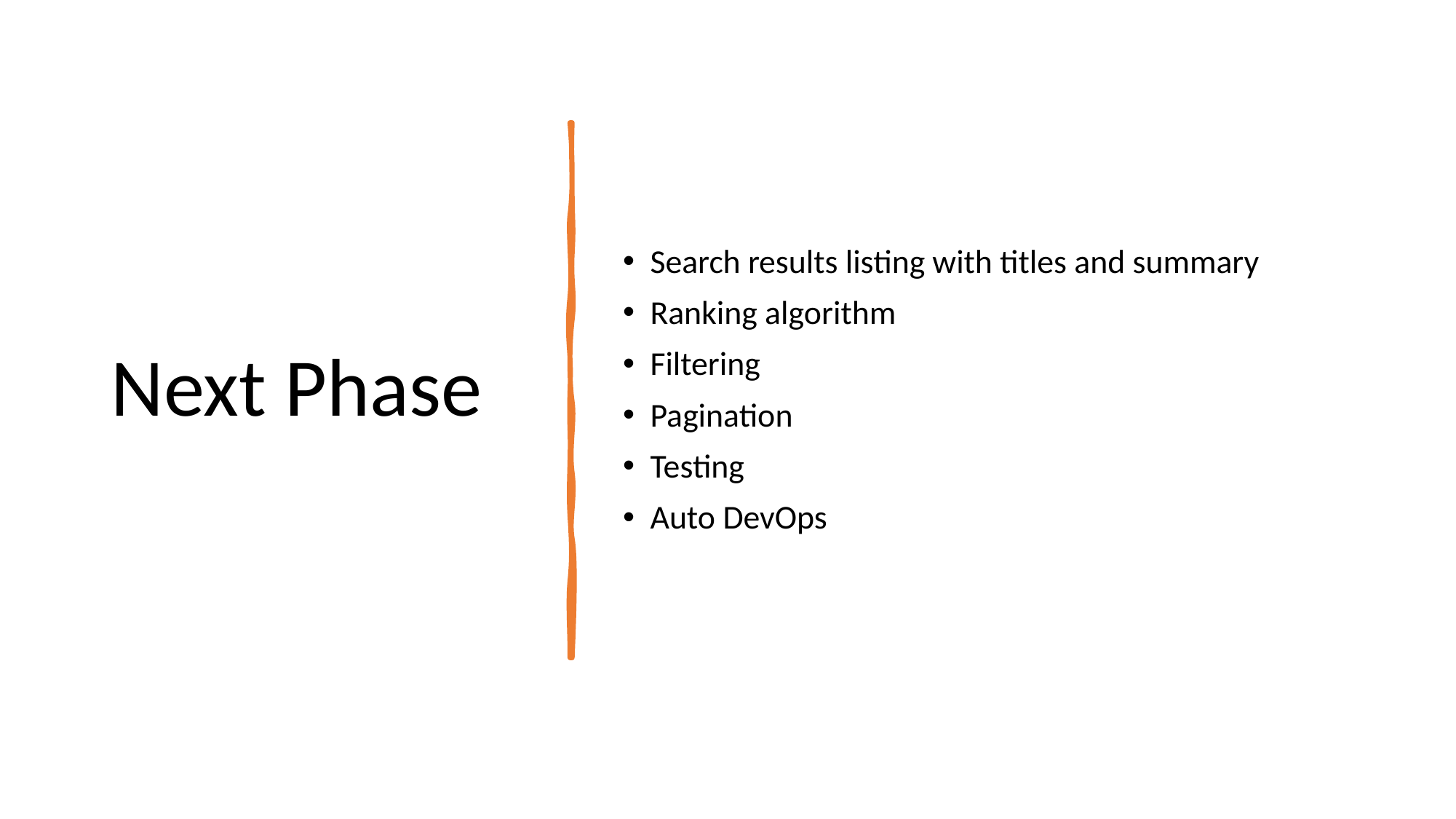

# Next Phase
Search results listing with titles and summary
Ranking algorithm
Filtering
Pagination
Testing
Auto DevOps